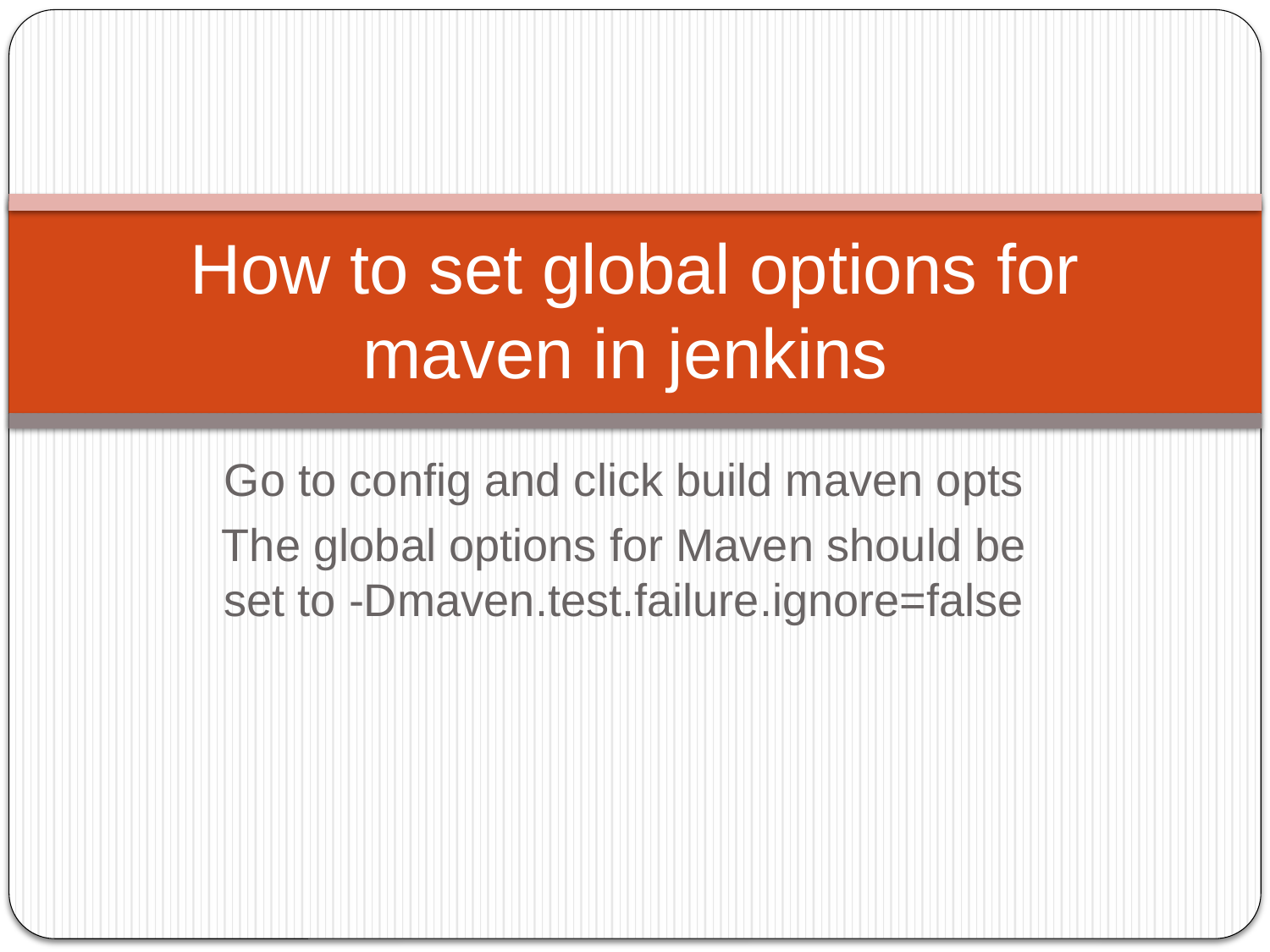

# How to set global options for maven in jenkins
Go to config and click build maven opts
The global options for Maven should be set to -Dmaven.test.failure.ignore=false